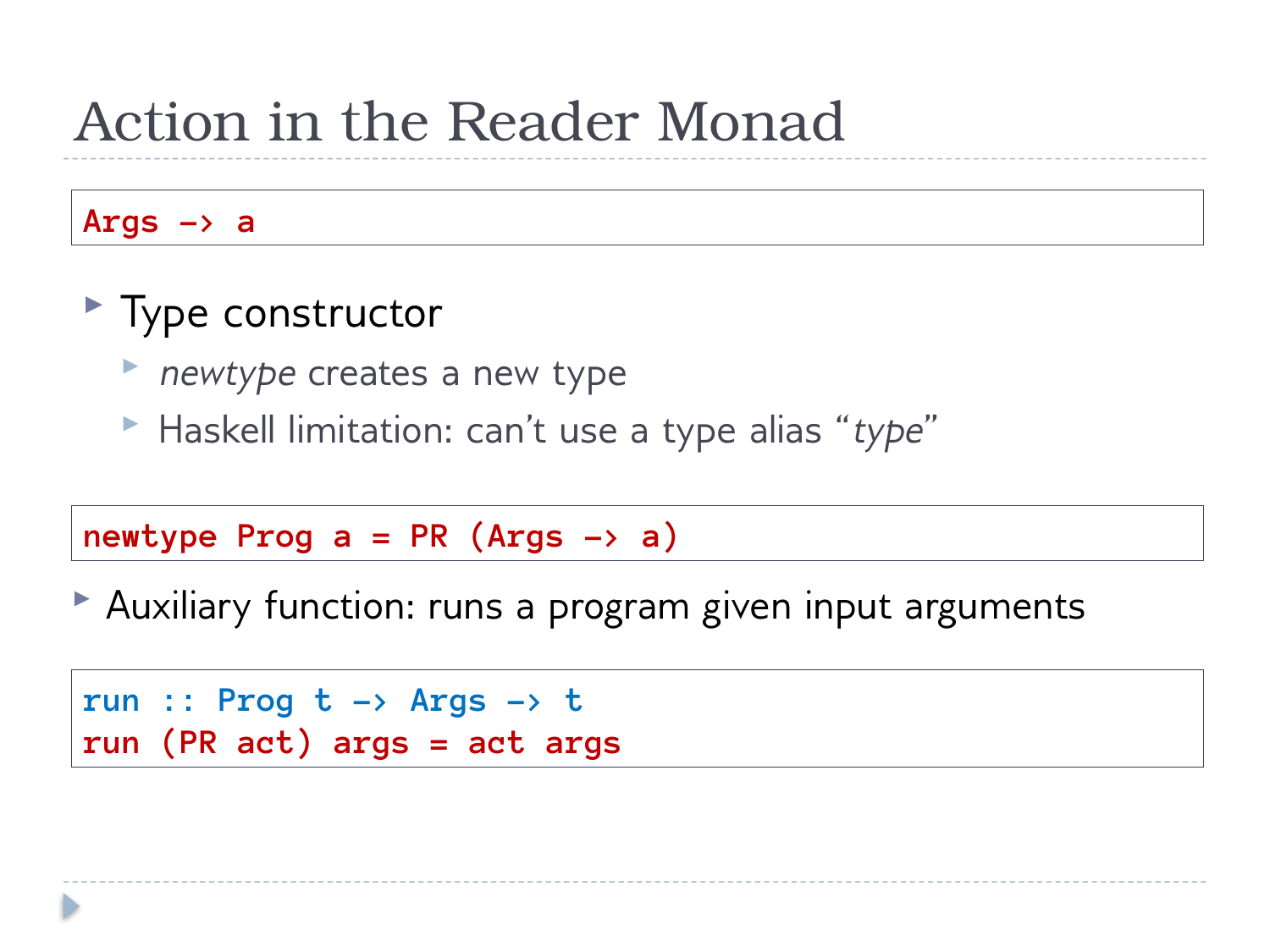

# Action in the Reader Monad
Args -> a
Type constructor
newtype creates a new type
Haskell limitation: can’t use a type alias “type”
newtype Prog a = PR (Args -> a)
Auxiliary function: runs a program given input arguments
run :: Prog t -> Args -> t
run (PR act) args = act args